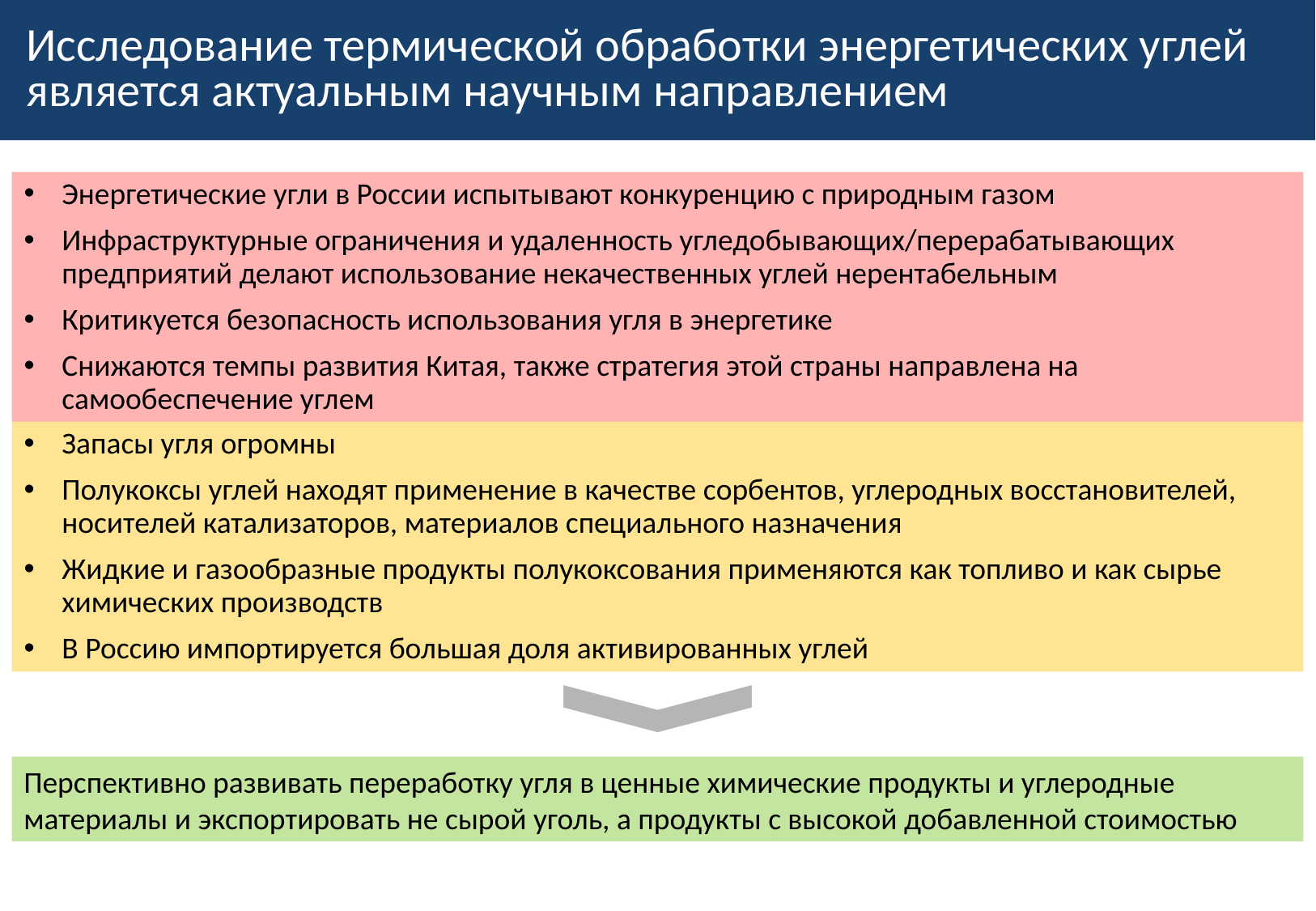

# Исследование термической обработки энергетических углей является актуальным научным направлением
Энергетические угли в России испытывают конкуренцию с природным газом
Инфраструктурные ограничения и удаленность угледобывающих/перерабатывающих предприятий делают использование некачественных углей нерентабельным
Критикуется безопасность использования угля в энергетике
Снижаются темпы развития Китая, также стратегия этой страны направлена на самообеспечение углем
Запасы угля огромны
Полукоксы углей находят применение в качестве сорбентов, углеродных восстановителей, носителей катализаторов, материалов специального назначения
Жидкие и газообразные продукты полукоксования применяются как топливо и как сырье химических производств
В Россию импортируется большая доля активированных углей

Перспективно развивать переработку угля в ценные химические продукты и углеродные материалы и экспортировать не сырой уголь, а продукты с высокой добавленной стоимостью

2